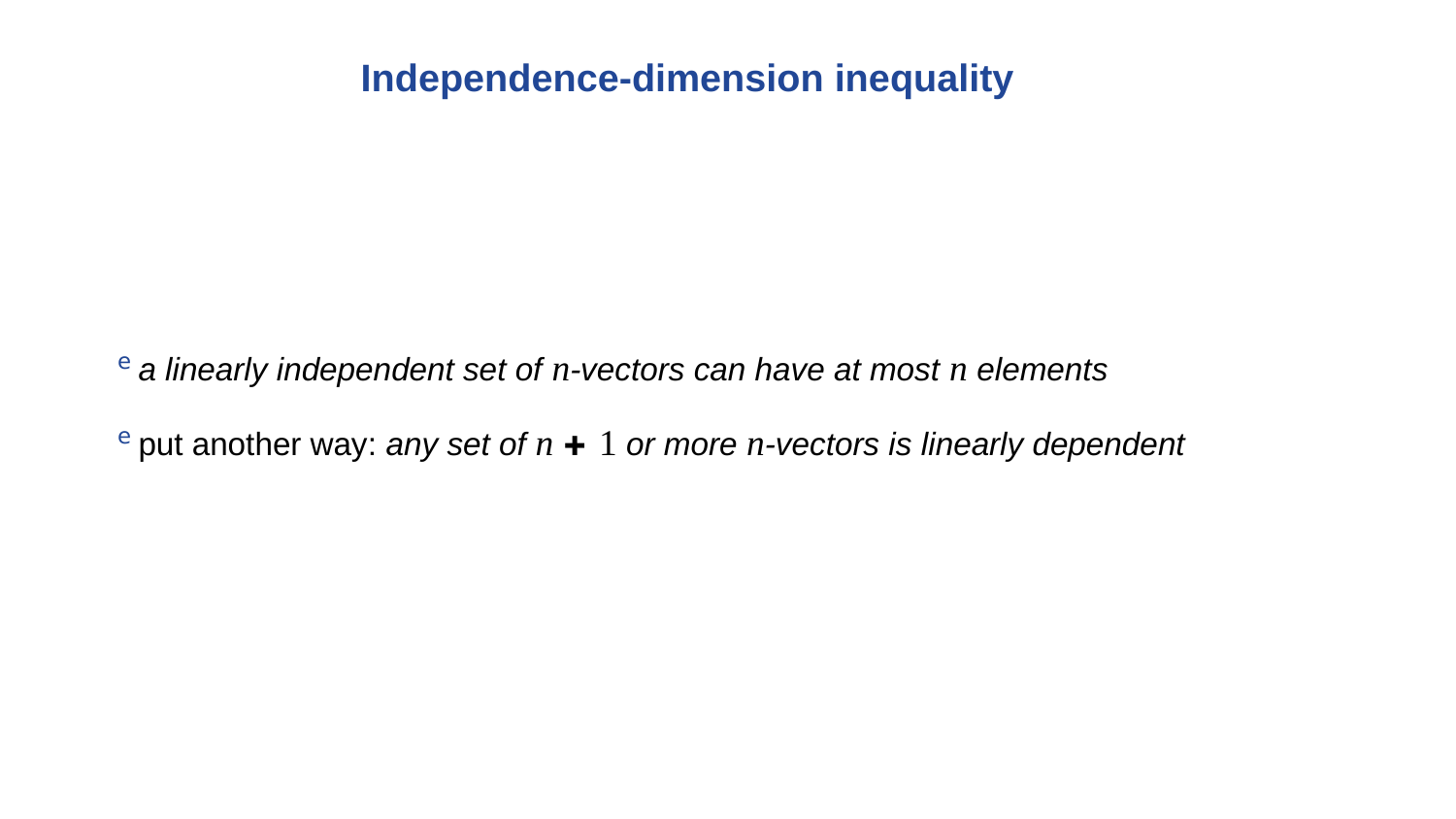

Independence-dimension inequality
e a linearly independent set of n-vectors can have at most n elements
e put another way: any set of n + 1 or more n-vectors is linearly dependent